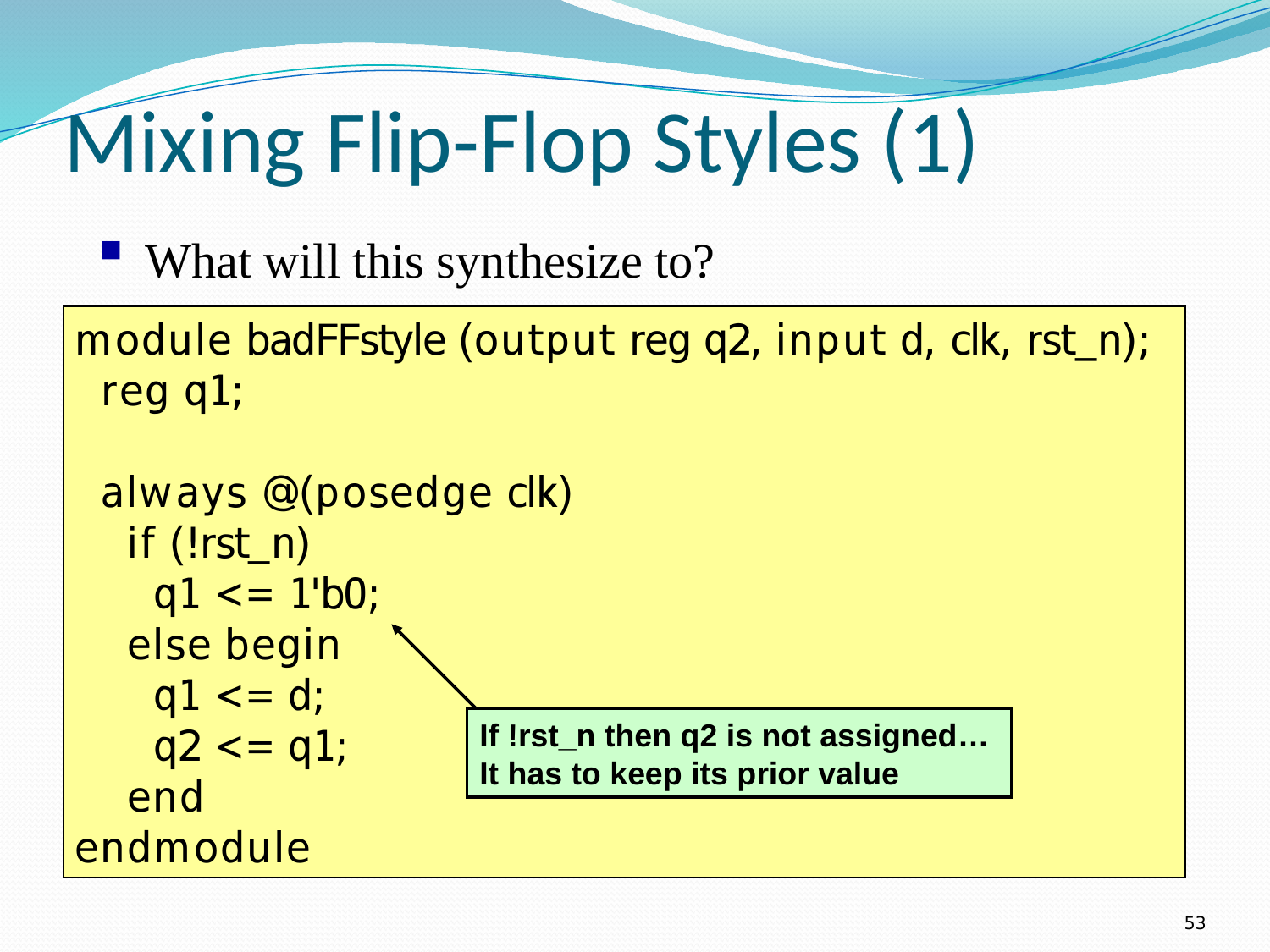

# Mixing Flip-Flop Styles (1)
What will this synthesize to?
module badFFstyle (output reg q2, input d, clk, rst_n);
  reg q1;

  always @(posedge clk)
    if (!rst_n)
      q1 <= 1'b0;
    else begin
      q1 <= d;
      q2 <= q1;
    end
endmodule

If !rst_n then q2 is not assigned…
It has to keep its prior value
53